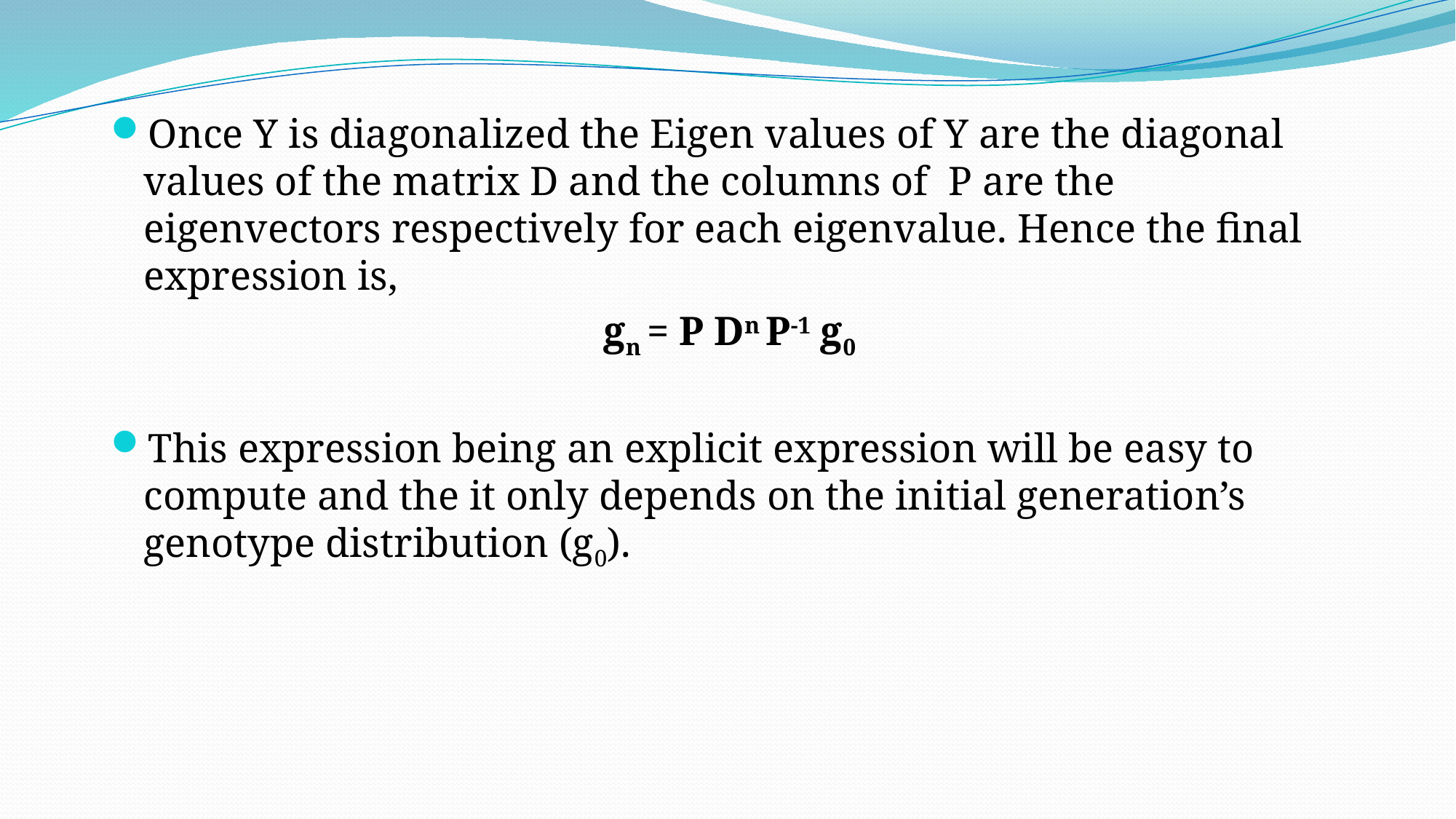

Once Y is diagonalized the Eigen values of Y are the diagonal values of the matrix D and the columns of  P are the eigenvectors respectively for each eigenvalue. Hence the final expression is,
 gn = P Dn P-1 g0

This expression being an explicit expression will be easy to compute and the it only depends on the initial generation’s genotype distribution (g0).